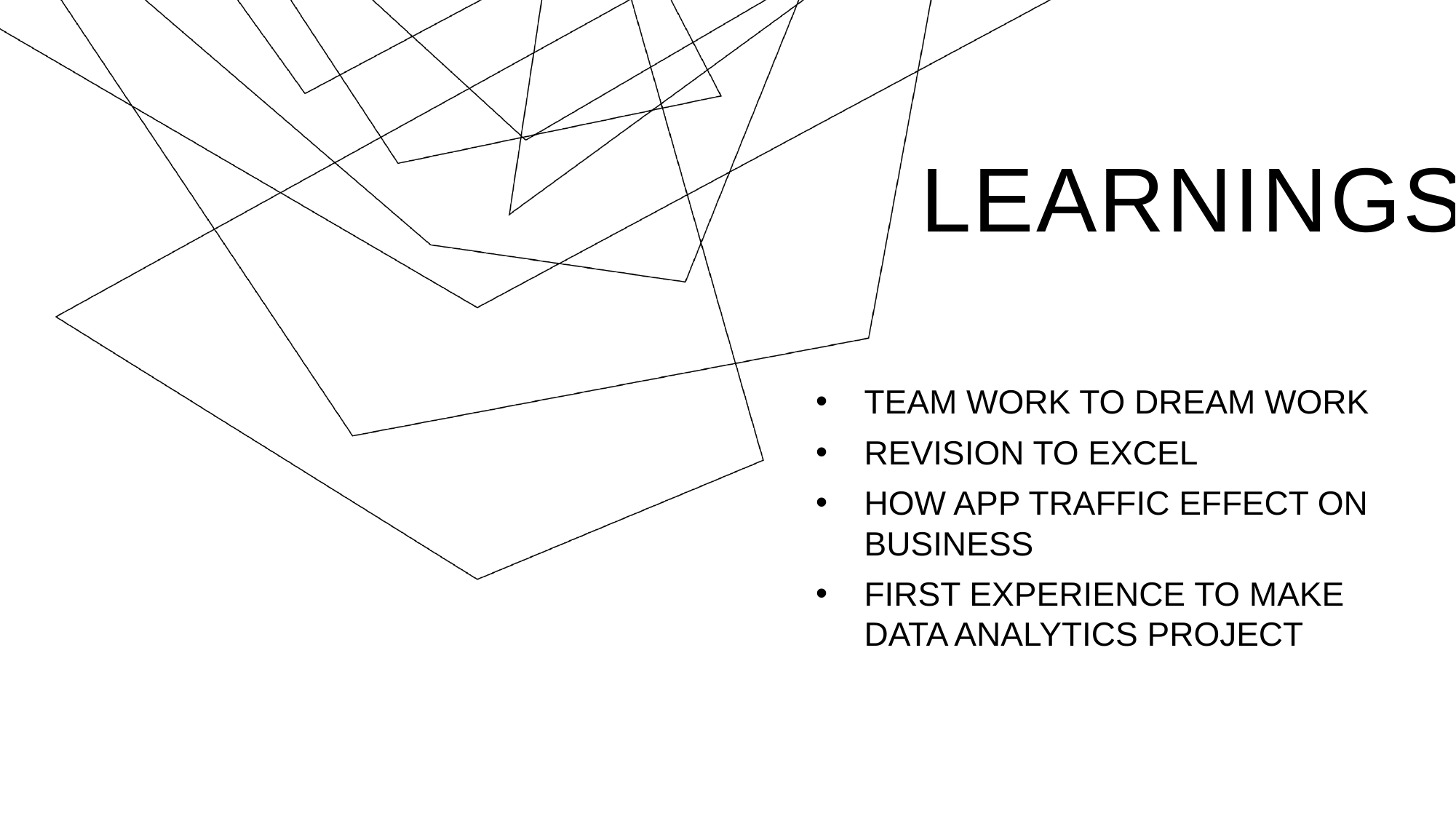

# Learnings
TEAM WORK TO DREAM WORK
REVISION TO EXCEL
HOW APP TRAFFIC EFFECT ON BUSINESS
FIRST EXPERIENCE TO MAKE DATA ANALYTICS PROJECT